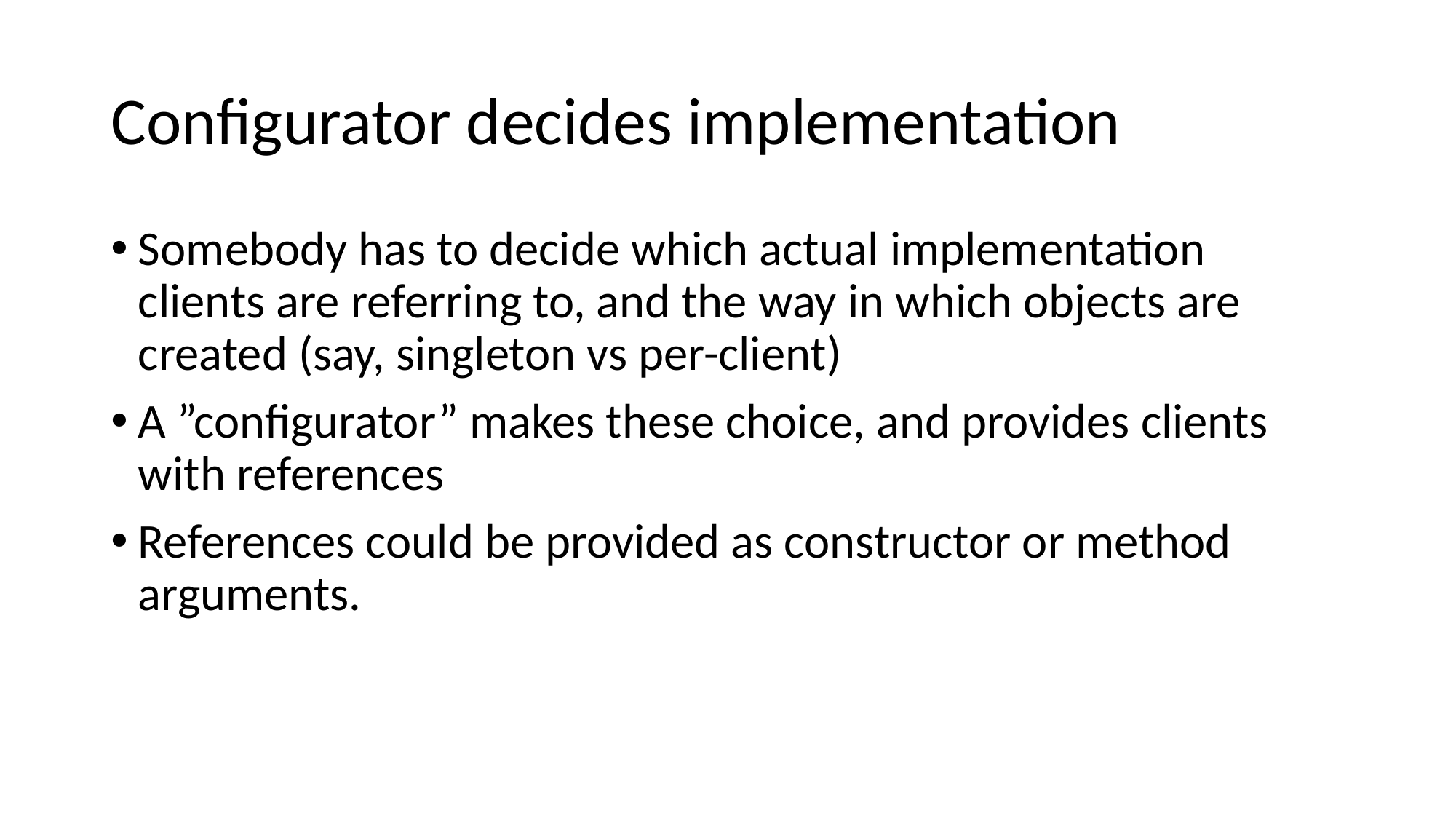

# Configurator decides implementation
Somebody has to decide which actual implementation clients are referring to, and the way in which objects are created (say, singleton vs per-client)
A ”configurator” makes these choice, and provides clients with references
References could be provided as constructor or method arguments.